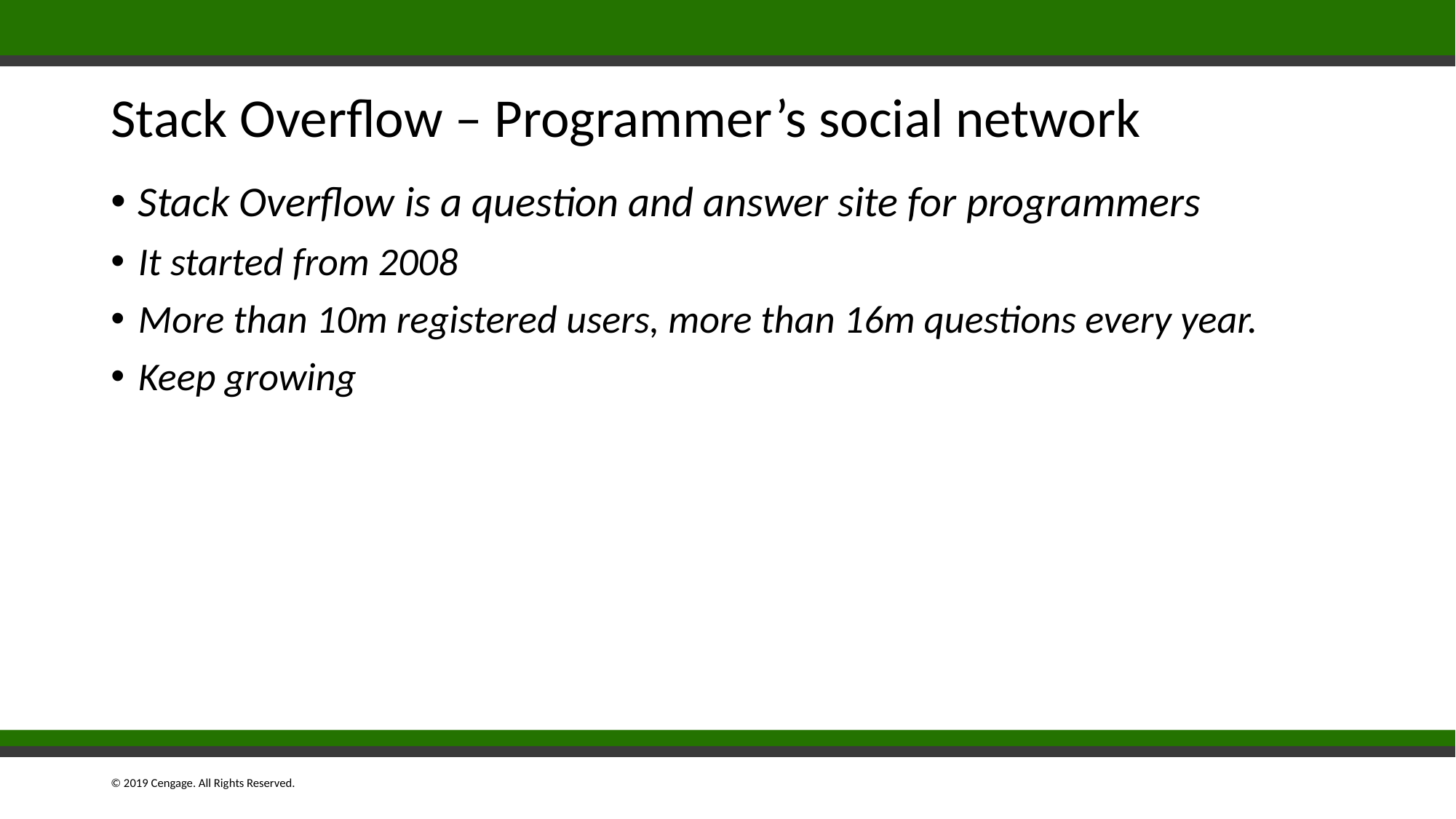

# Stack Overflow – Programmer’s social network
Stack Overflow is a question and answer site for programmers
It started from 2008
More than 10m registered users, more than 16m questions every year.
Keep growing